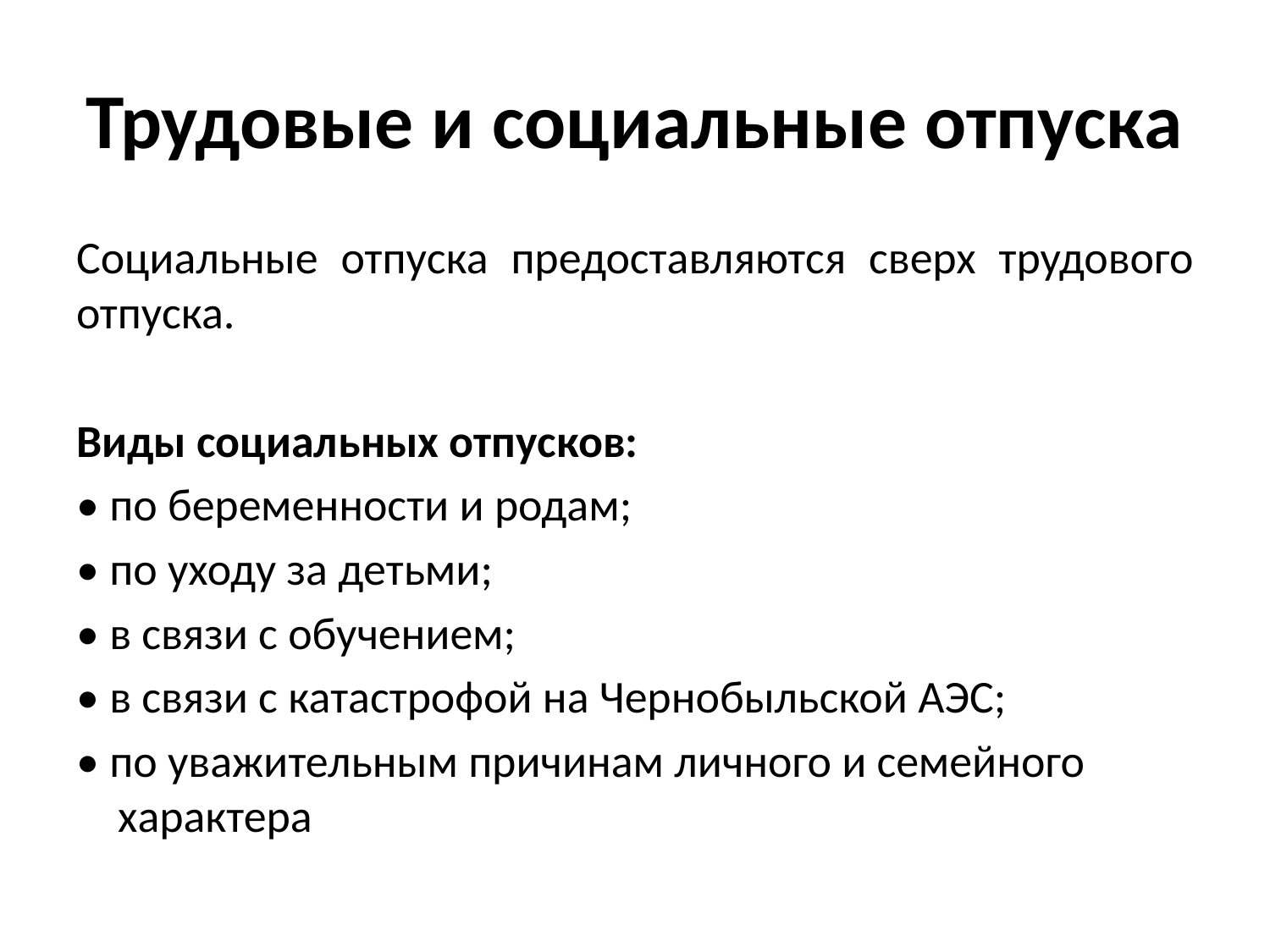

# Трудовые и социальные отпуска
Социальные отпуска предоставляются сверх трудового отпуска.

Виды социальных отпусков:
• по беременности и родам;
• по уходу за детьми;
• в связи с обучением;
• в связи с катастрофой на Чернобыльской АЭС;
• по уважительным причинам личного и семейного характера